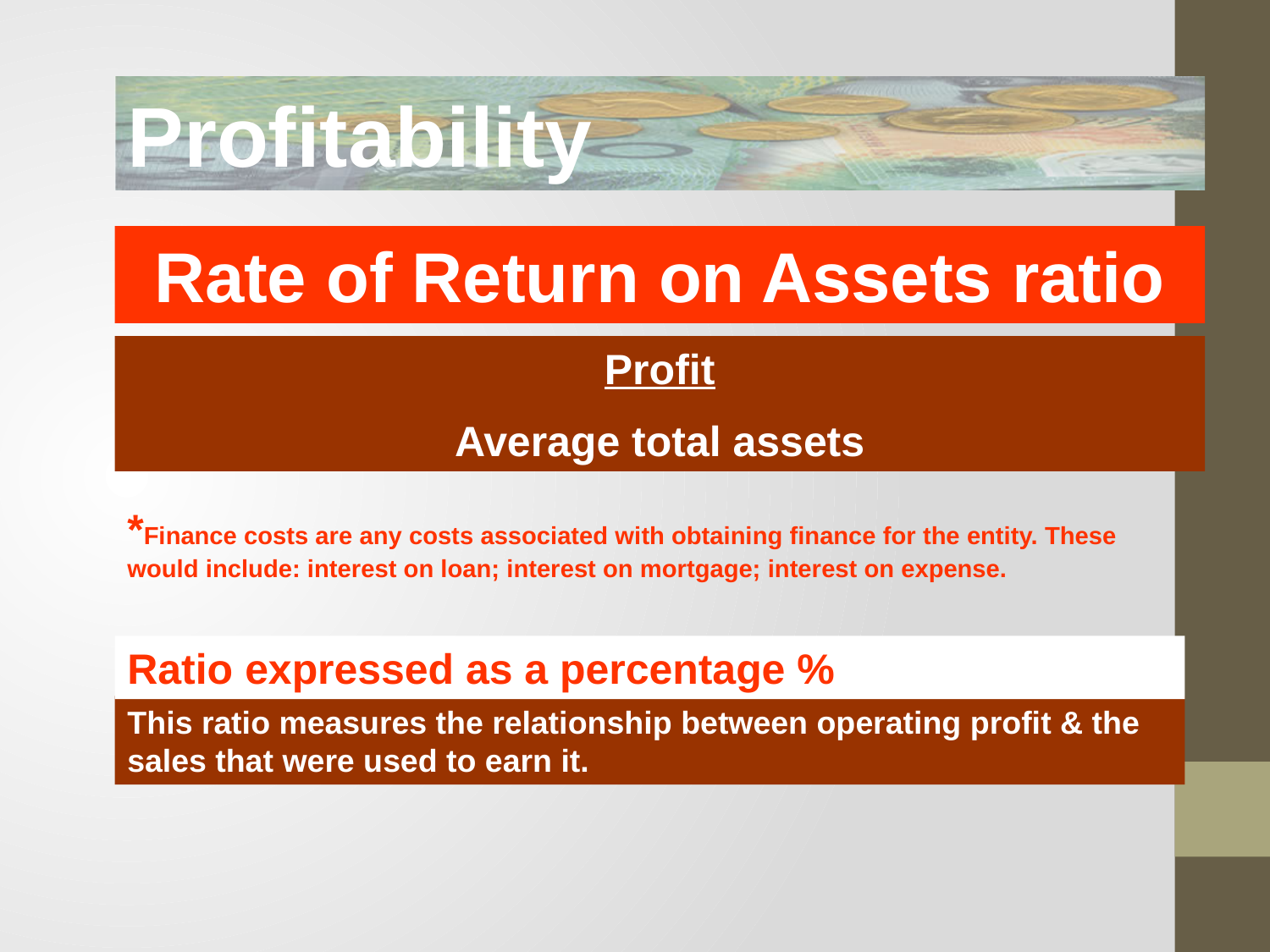

Profitability
Rate of Return on Assets ratio
Profit
Average total assets
*Finance costs are any costs associated with obtaining finance for the entity. These would include: interest on loan; interest on mortgage; interest on expense.
Ratio expressed as a percentage %
This ratio measures the relationship between operating profit & the sales that were used to earn it.